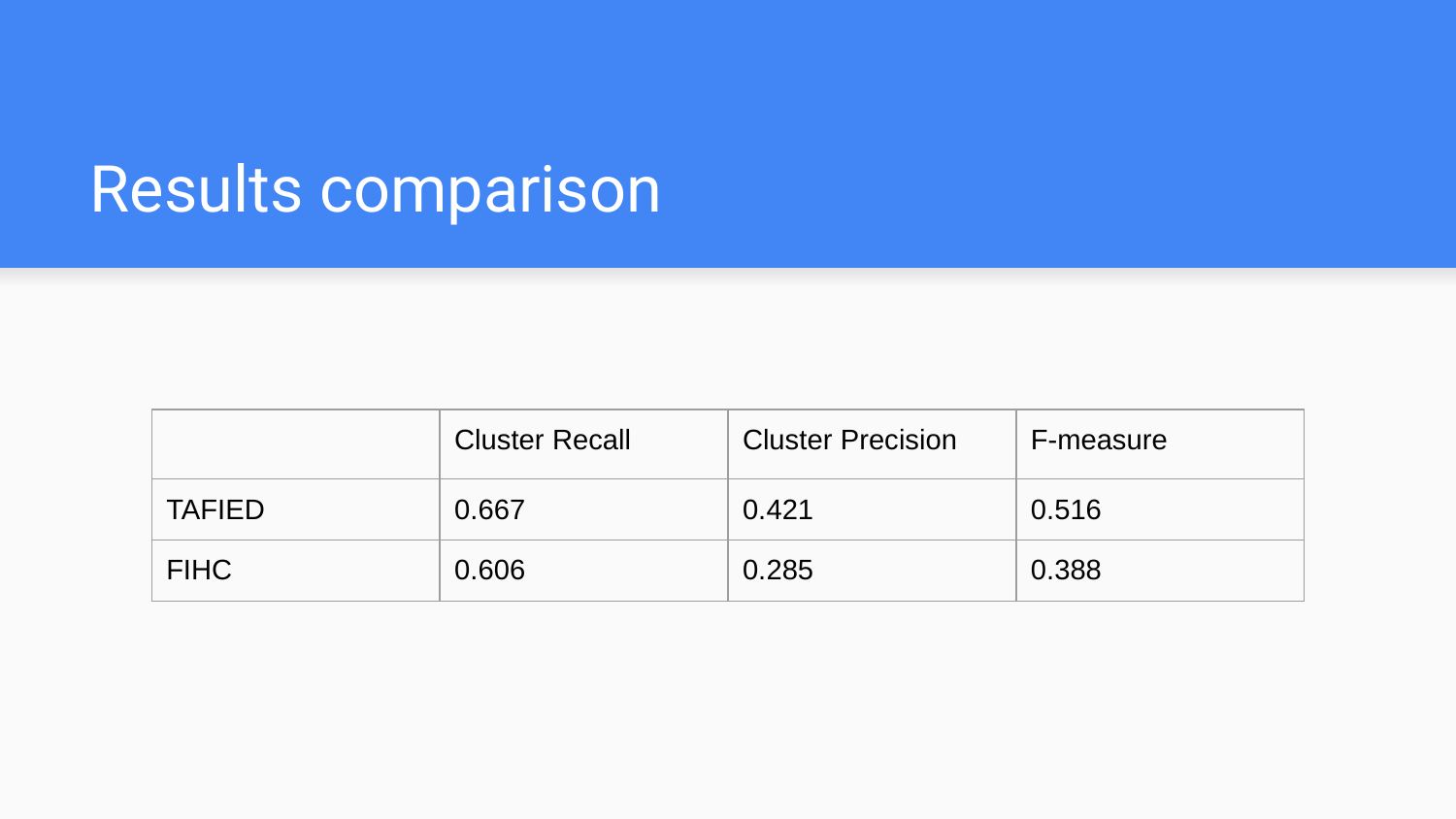

# Results comparison
|  | Cluster Recall | Cluster Precision | F-measure |
| --- | --- | --- | --- |
| TAFIED | 0.667 | 0.421 | 0.516 |
| FIHC | 0.606 | 0.285 | 0.388 |